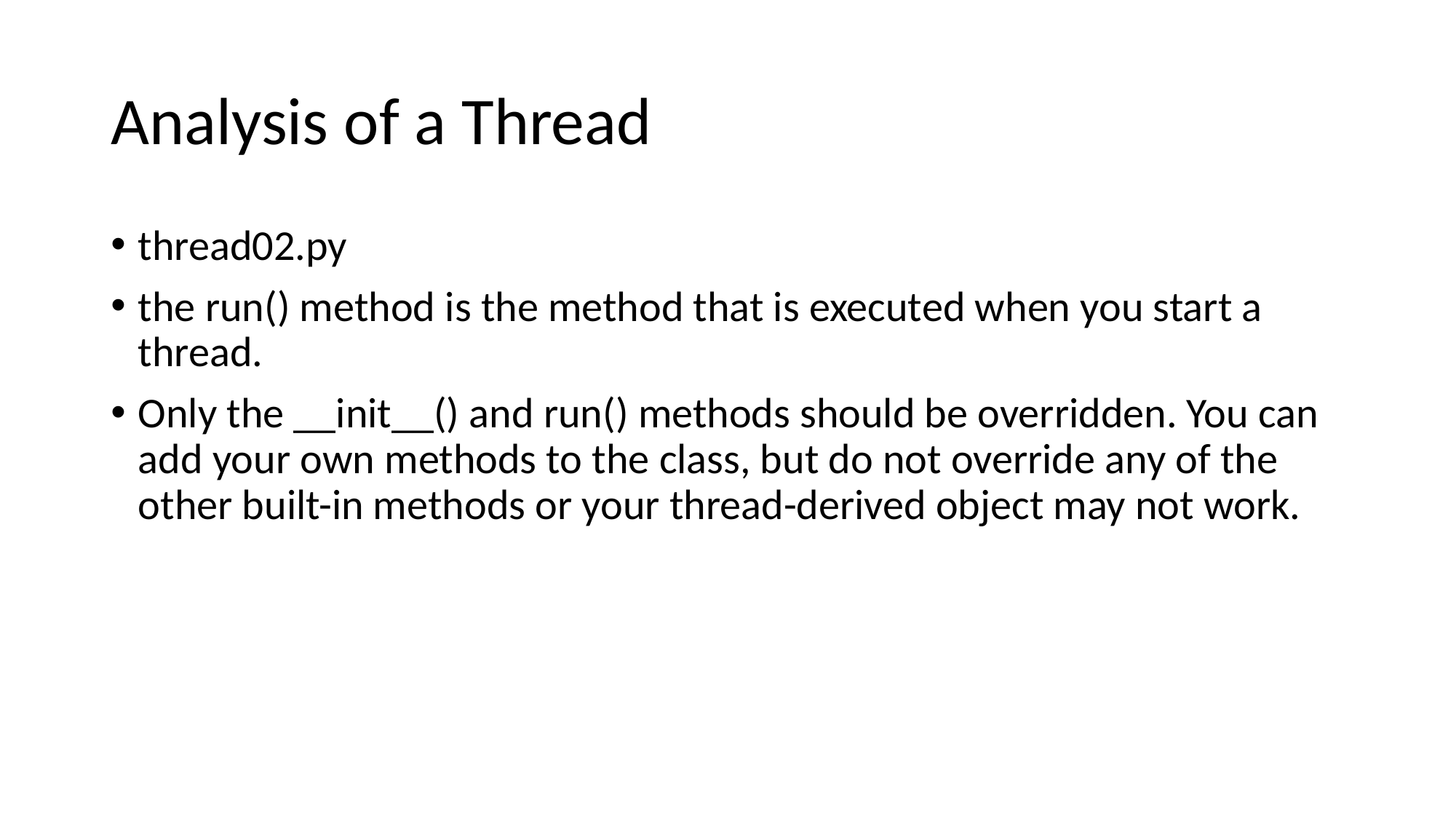

# Analysis of a Thread
thread02.py
the run() method is the method that is executed when you start a thread.
Only the __init__() and run() methods should be overridden. You can add your own methods to the class, but do not override any of the other built-in methods or your thread-derived object may not work.